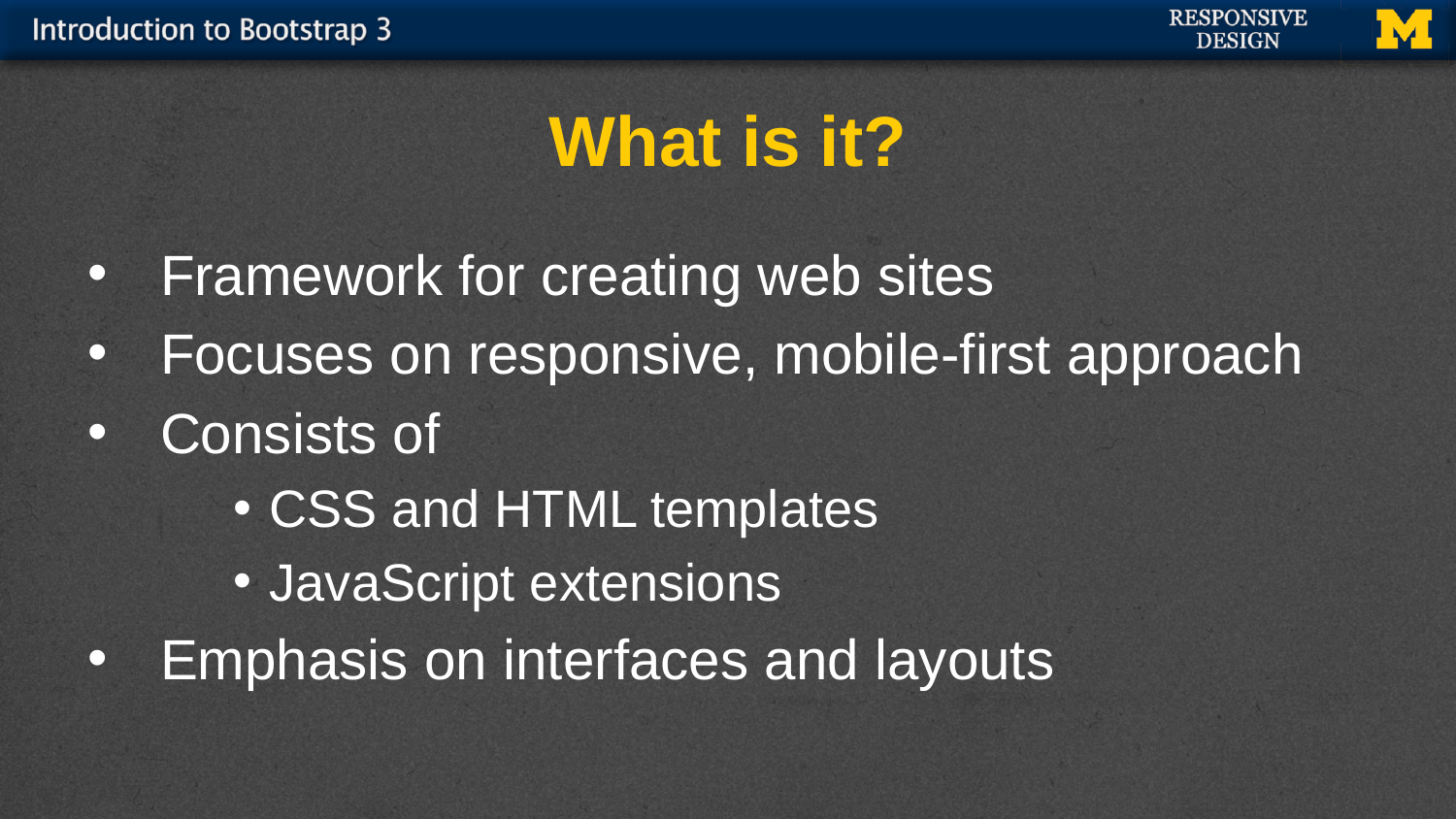

# What is it?
Framework for creating web sites
Focuses on responsive, mobile-first approach
Consists of
CSS and HTML templates
JavaScript extensions
Emphasis on interfaces and layouts